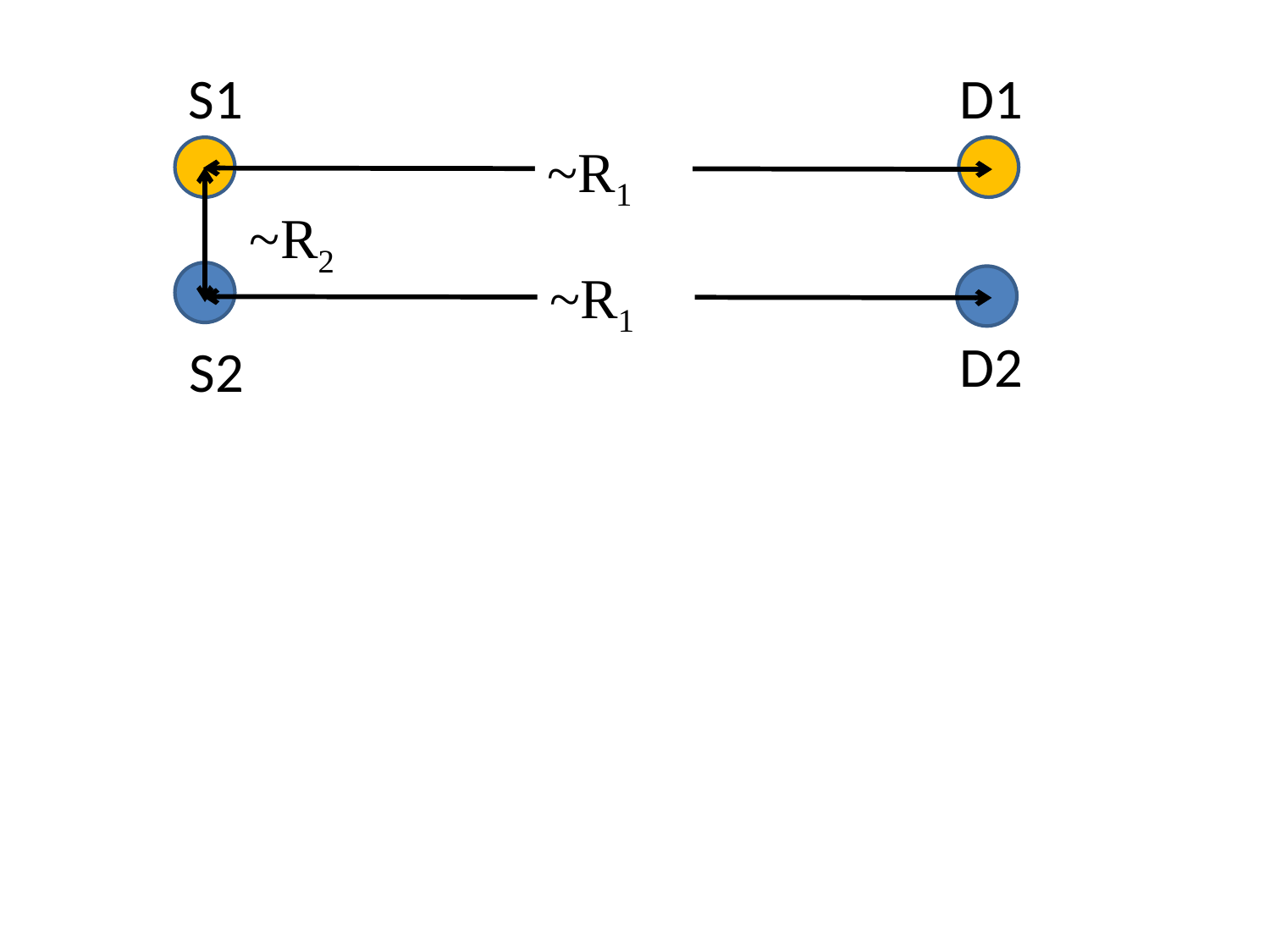

D1
S1
~R1

~R2
~R1

D2
S2